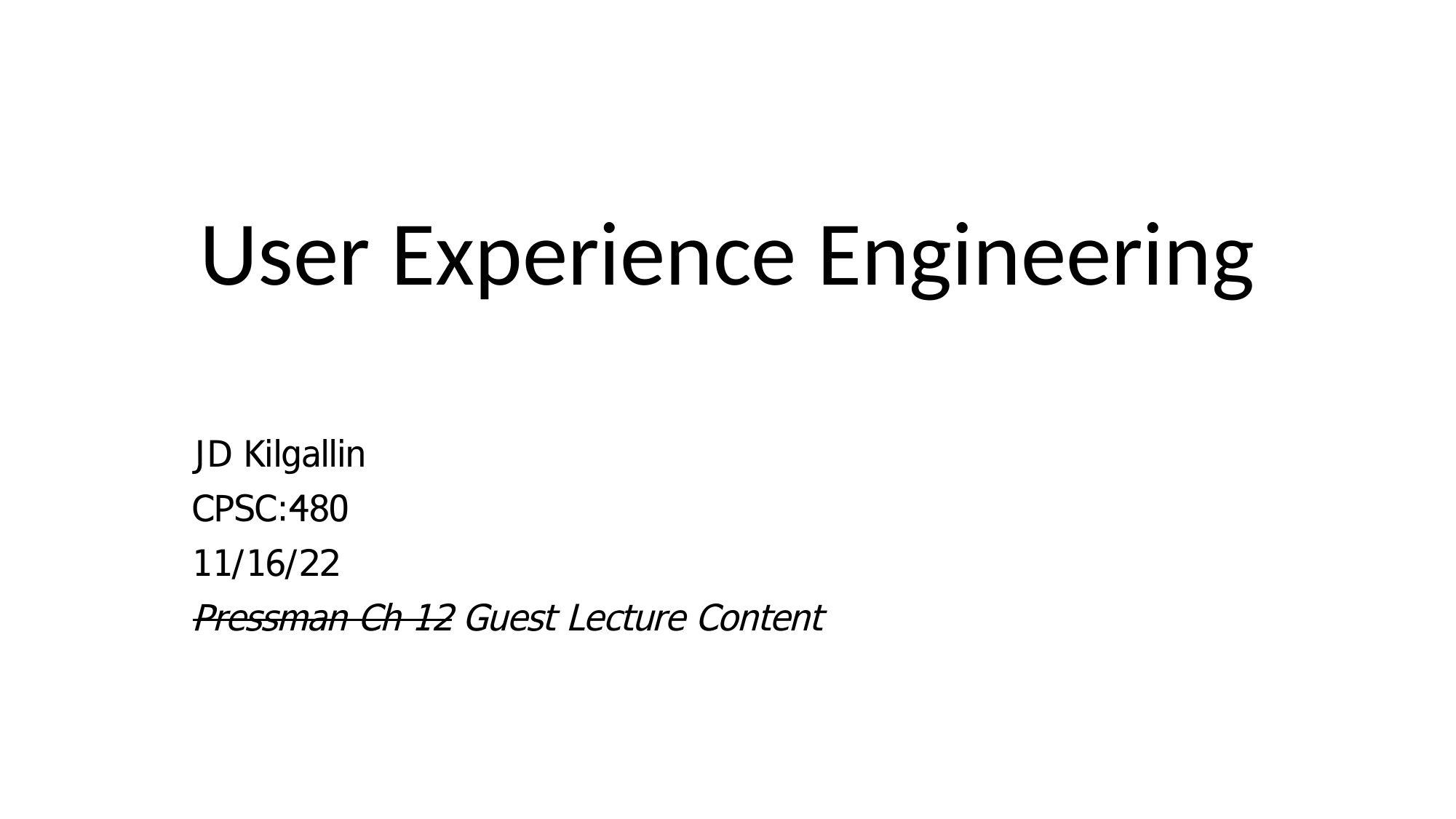

# User Experience Engineering
JD Kilgallin
CPSC:480
11/16/22
Pressman Ch 12 Guest Lecture Content